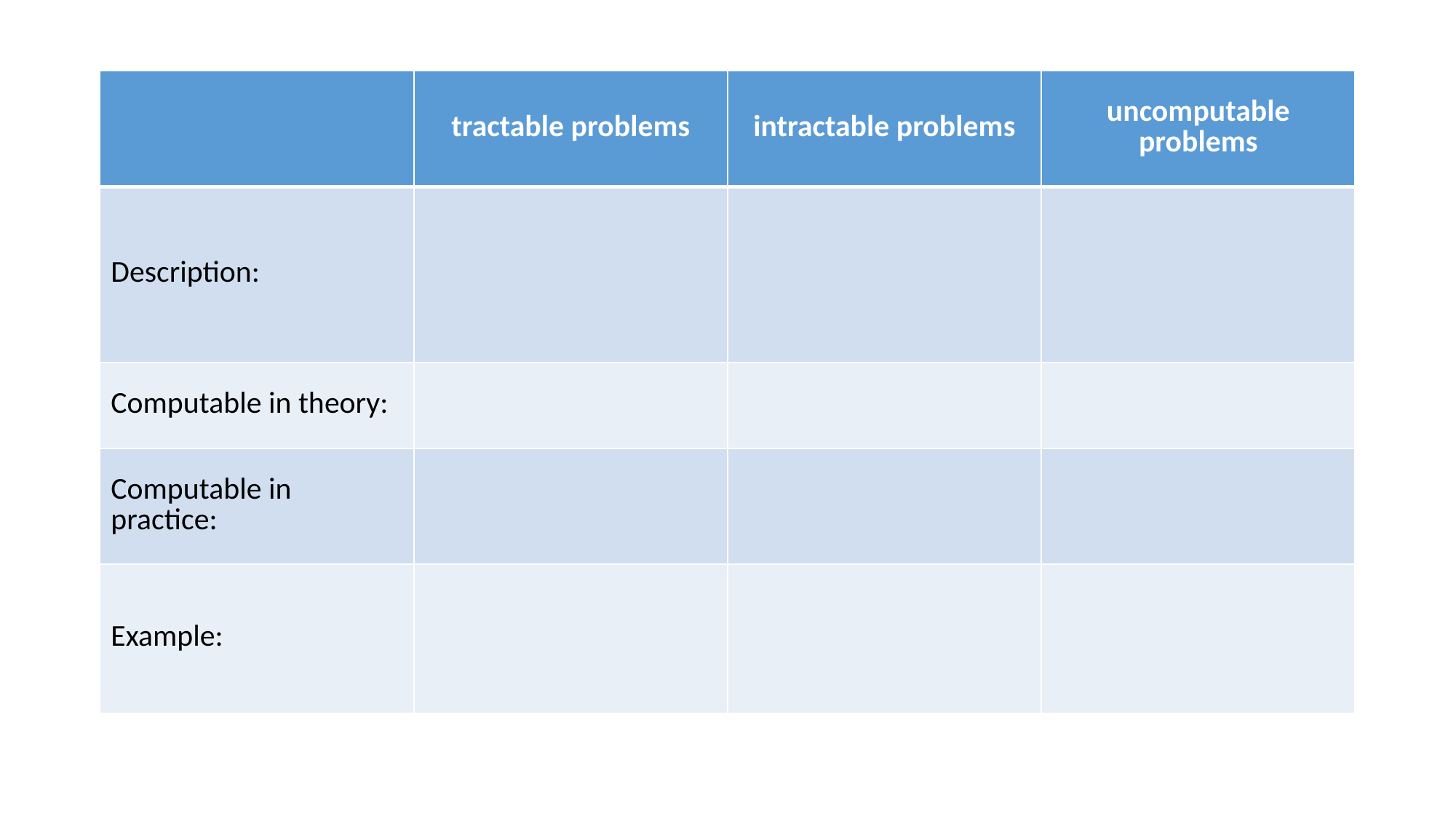

|  | tractable problems | intractable problems | uncomputable problems |
| --- | --- | --- | --- |
| Description: |  |  |  |
| Computable in theory: |  |  |  |
| Computable in practice: |  |  |  |
| Example: |  |  |  |